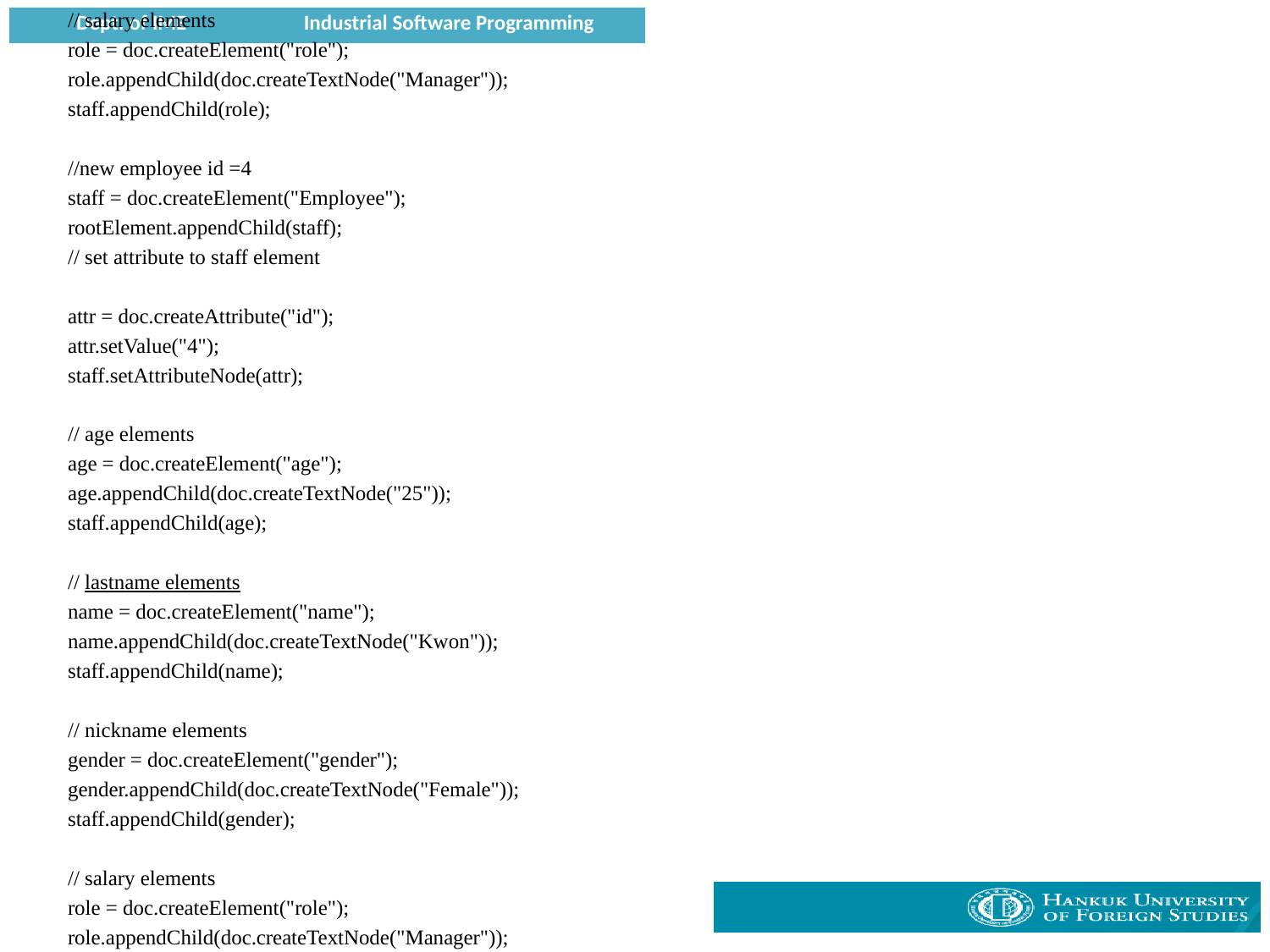

// salary elements
role = doc.createElement("role");
role.appendChild(doc.createTextNode("Manager"));
staff.appendChild(role);

//new employee id =4
staff = doc.createElement("Employee");
rootElement.appendChild(staff);
// set attribute to staff element

attr = doc.createAttribute("id");
attr.setValue("4");
staff.setAttributeNode(attr);

// age elements
age = doc.createElement("age");
age.appendChild(doc.createTextNode("25"));
staff.appendChild(age);

// lastname elements
name = doc.createElement("name");
name.appendChild(doc.createTextNode("Kwon"));
staff.appendChild(name);

// nickname elements
gender = doc.createElement("gender");
gender.appendChild(doc.createTextNode("Female"));
staff.appendChild(gender);

// salary elements
role = doc.createElement("role");
role.appendChild(doc.createTextNode("Manager"));
staff.appendChild(role);